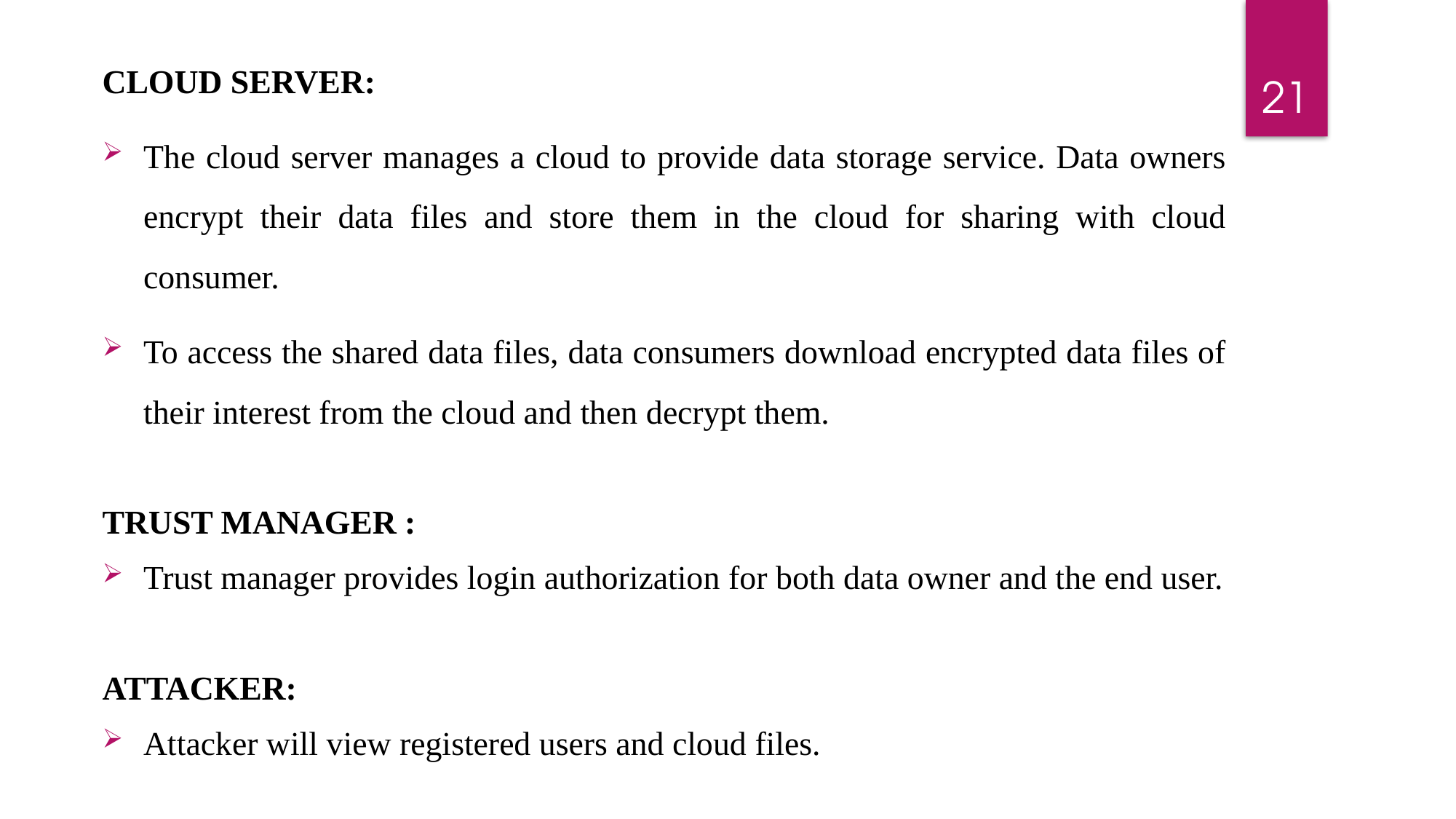

21
CLOUD SERVER:
The cloud server manages a cloud to provide data storage service. Data owners encrypt their data files and store them in the cloud for sharing with cloud consumer.
To access the shared data files, data consumers download encrypted data files of their interest from the cloud and then decrypt them.

TRUST MANAGER :
Trust manager provides login authorization for both data owner and the end user.

ATTACKER:
Attacker will view registered users and cloud files.
Implementation